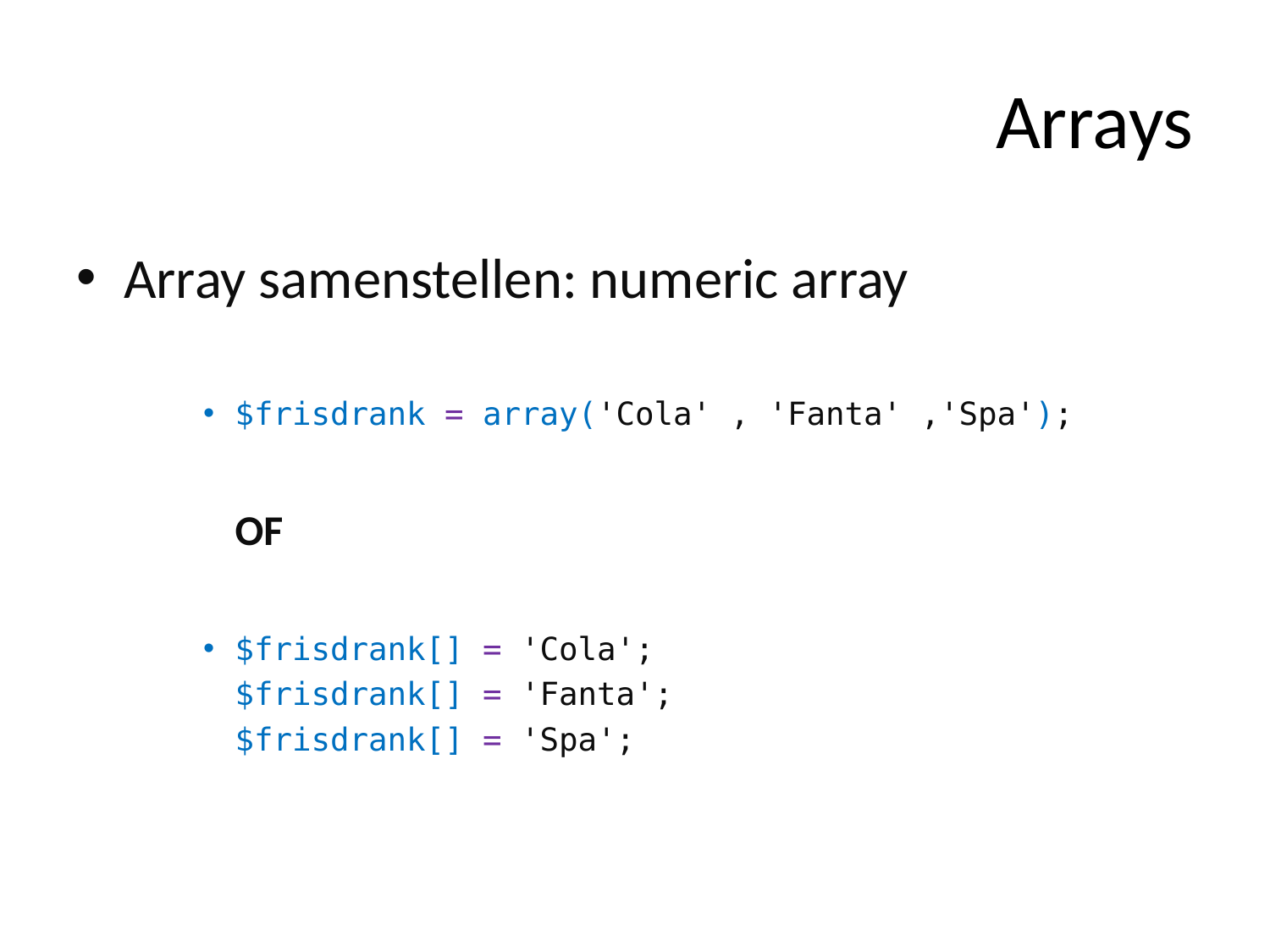

# Arrays
Array samenstellen: numeric array
$frisdrank = array('Cola' , 'Fanta' ,'Spa');
OF
$frisdrank[] = 'Cola';
$frisdrank[] = 'Fanta';
$frisdrank[] = 'Spa';